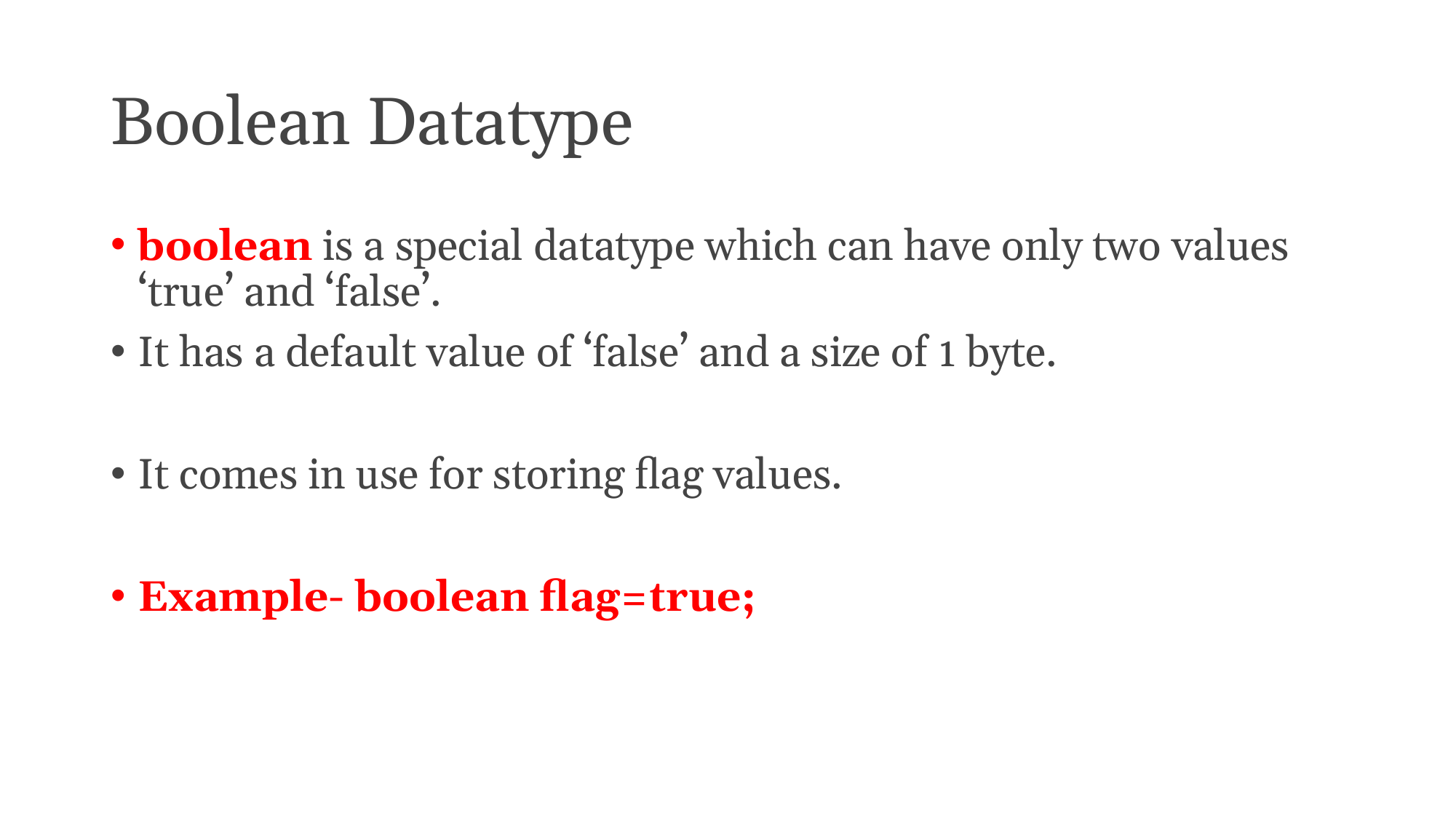

# Boolean Datatype
boolean is a special datatype which can have only two values ‘true’ and ‘false’.
It has a default value of ‘false’ and a size of 1 byte.

It comes in use for storing flag values.

Example- boolean flag=true;